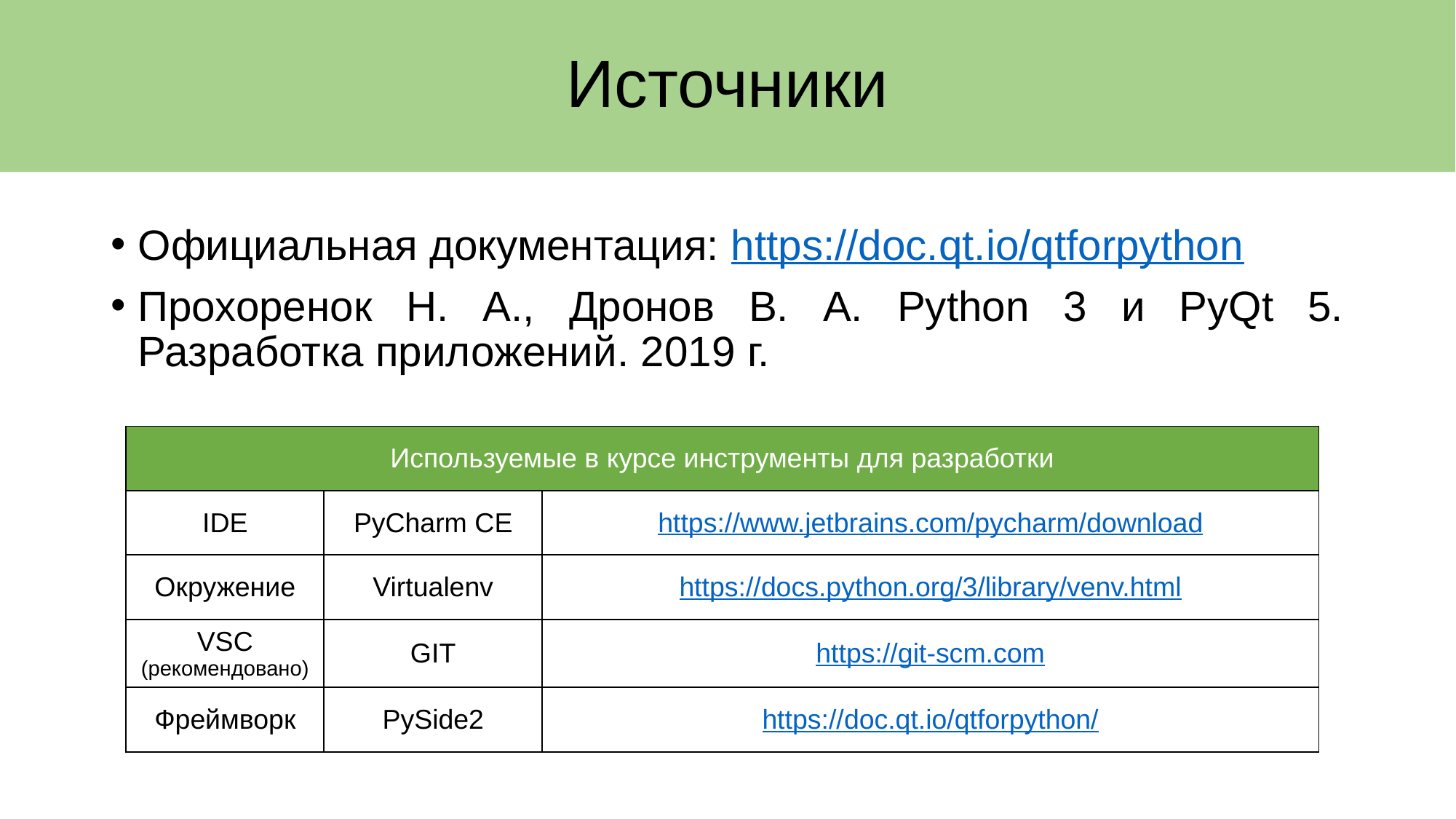

# Источники
Официальная документация: https://doc.qt.io/qtforpython
Прохоренок Н. А., Дронов В. А. Python 3 и PyQt 5. Разработка приложений. 2019 г.
| Используемые в курсе инструменты для разработки |  |  |
| --- | --- | --- |
| IDE | PyCharm CE | https://www.jetbrains.com/pycharm/download |
| Окружение | Virtualenv | https://docs.python.org/3/library/venv.html |
| VSC (рекомендовано) | GIT | https://git-scm.com |
| Фреймворк | PySide2 | https://doc.qt.io/qtforpython/ |